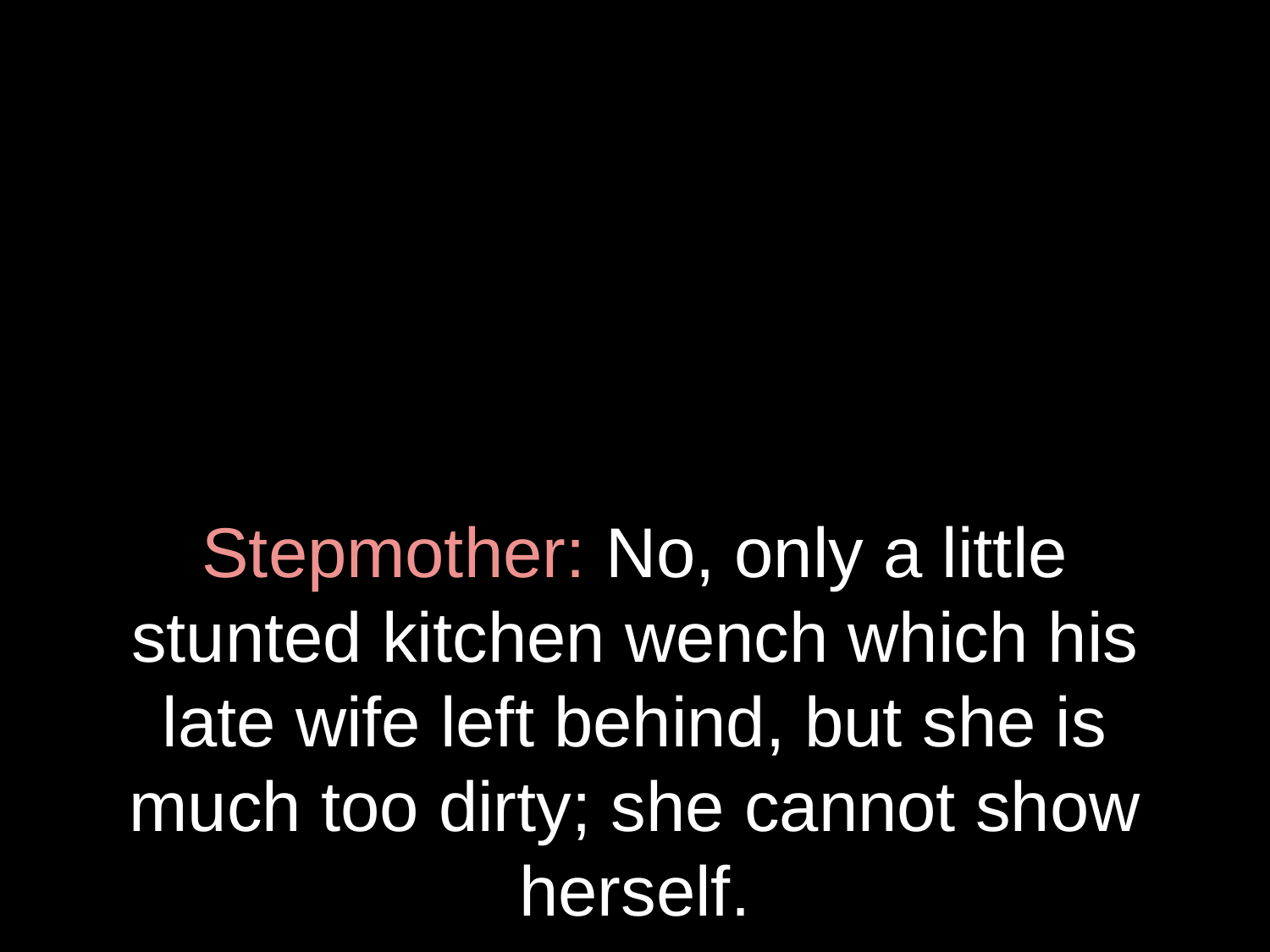

# Stepmother: No, only a little stunted kitchen wench which his late wife left behind, but she is much too dirty; she cannot show herself.